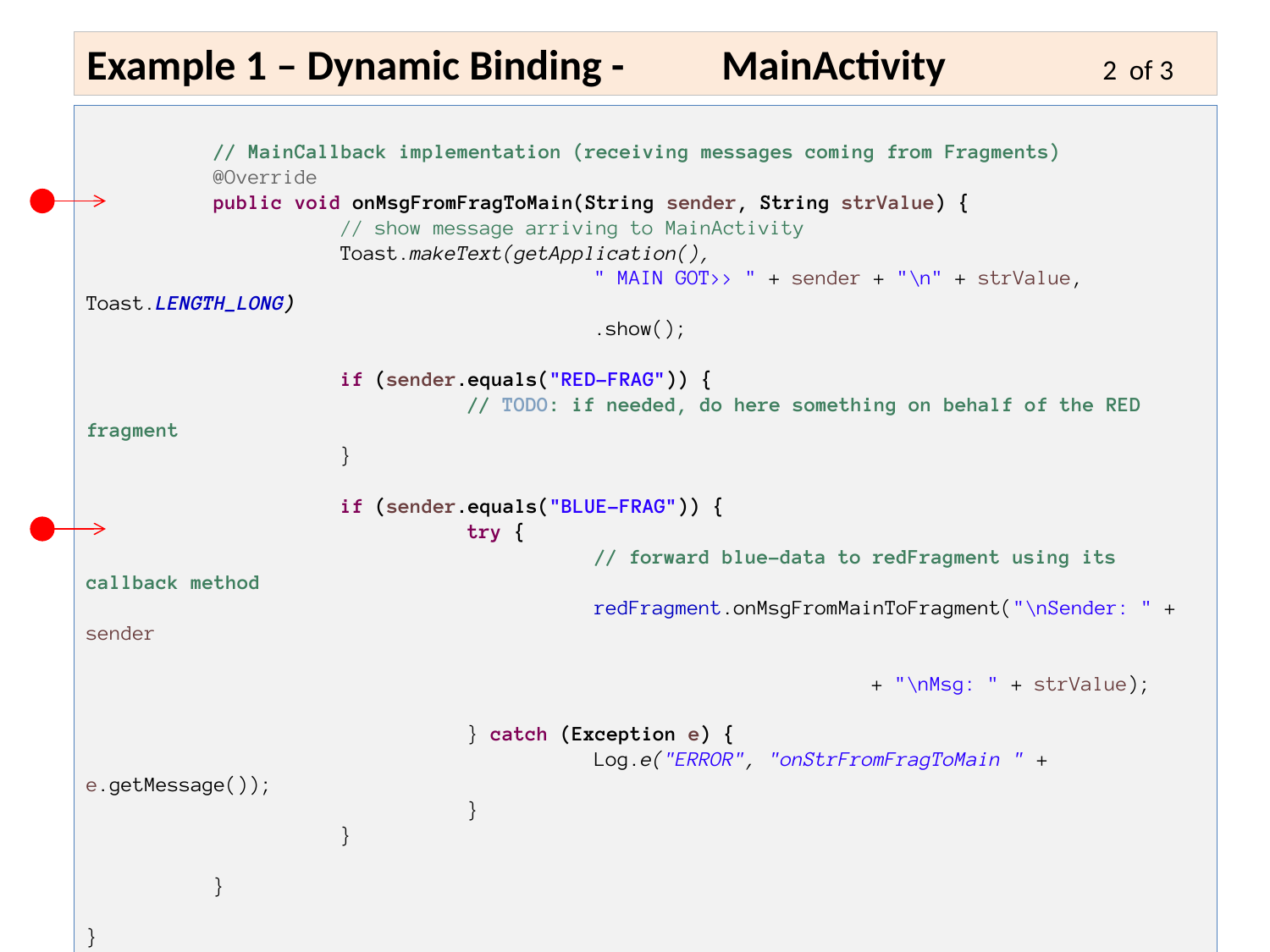

Example 1 – Dynamic Binding - 	MainActivity		2  of 3

	// MainCallback implementation (receiving messages coming from Fragments)
	@Override
	public void onMsgFromFragToMain(String sender, String strValue) {
		// show message arriving to MainActivity
		Toast.makeText(getApplication(),
				" MAIN GOT>> " + sender + "\n" + strValue, Toast.LENGTH_LONG)
				.show();

		if (sender.equals("RED-FRAG")) {
			// TODO: if needed, do here something on behalf of the RED fragment
		}

		if (sender.equals("BLUE-FRAG")) {
			try {
				// forward blue-data to redFragment using its callback method
				redFragment.onMsgFromMainToFragment("\nSender: " + sender
														  + "\nMsg: " + strValue);

			} catch (Exception e) {
				Log.e("ERROR", "onStrFromFragToMain " + e.getMessage());
			}
		}

	}

}

6 - 15